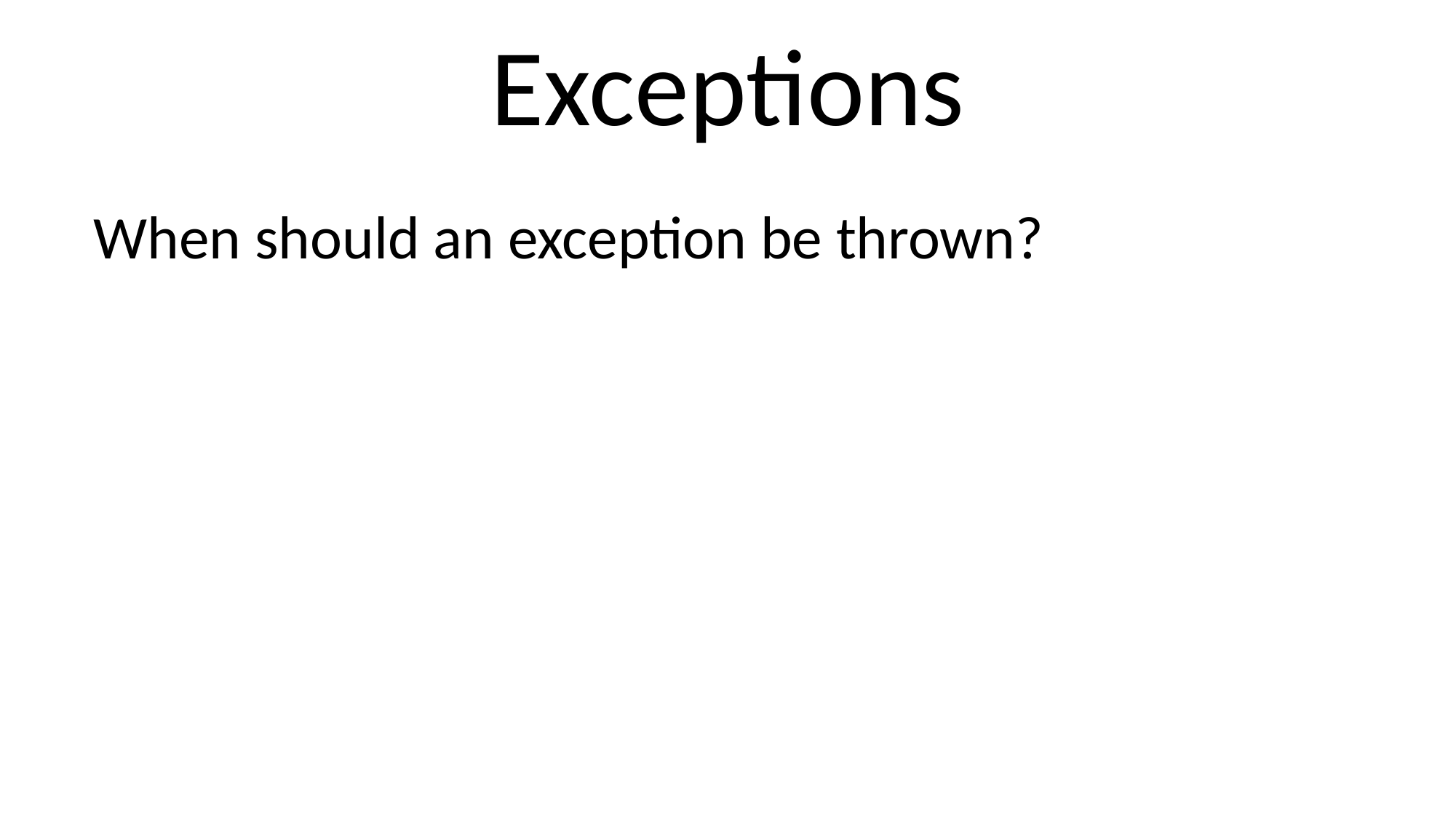

# Exceptions
When should an exception be thrown?